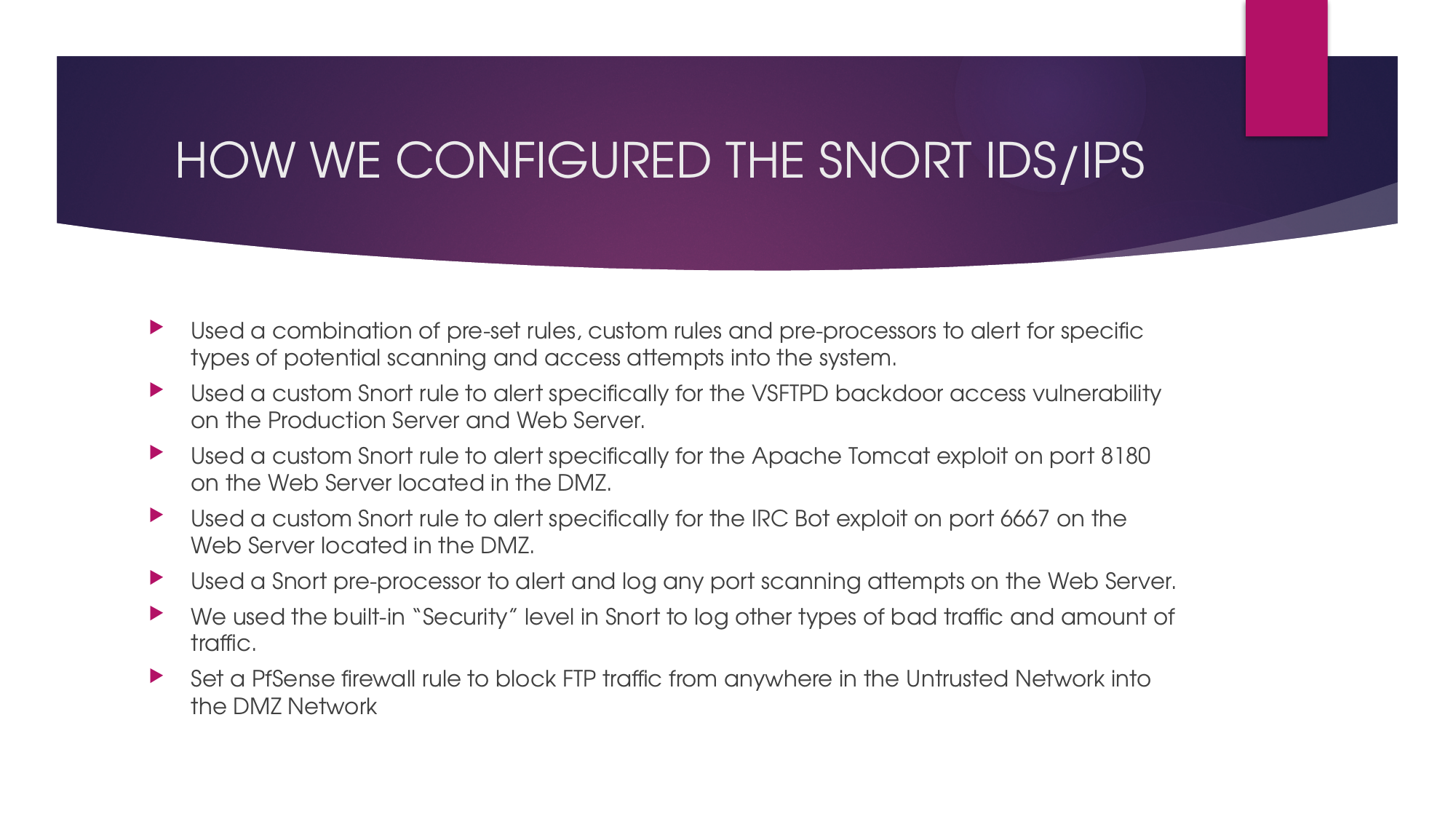

# HOW WE CONFIGURED THE SNORT IDS/IPS
Used a combination of pre-set rules, custom rules and pre-processors to alert for specific types of potential scanning and access attempts into the system.
Used a custom Snort rule to alert specifically for the VSFTPD backdoor access vulnerability on the Production Server and Web Server.
Used a custom Snort rule to alert specifically for the Apache Tomcat exploit on port 8180 on the Web Server located in the DMZ.
Used a custom Snort rule to alert specifically for the IRC Bot exploit on port 6667 on the Web Server located in the DMZ.
Used a Snort pre-processor to alert and log any port scanning attempts on the Web Server.
We used the built-in “Security” level in Snort to log other types of bad traffic and amount of traffic.
Set a PfSense firewall rule to block FTP traffic from anywhere in the Untrusted Network into the DMZ Network